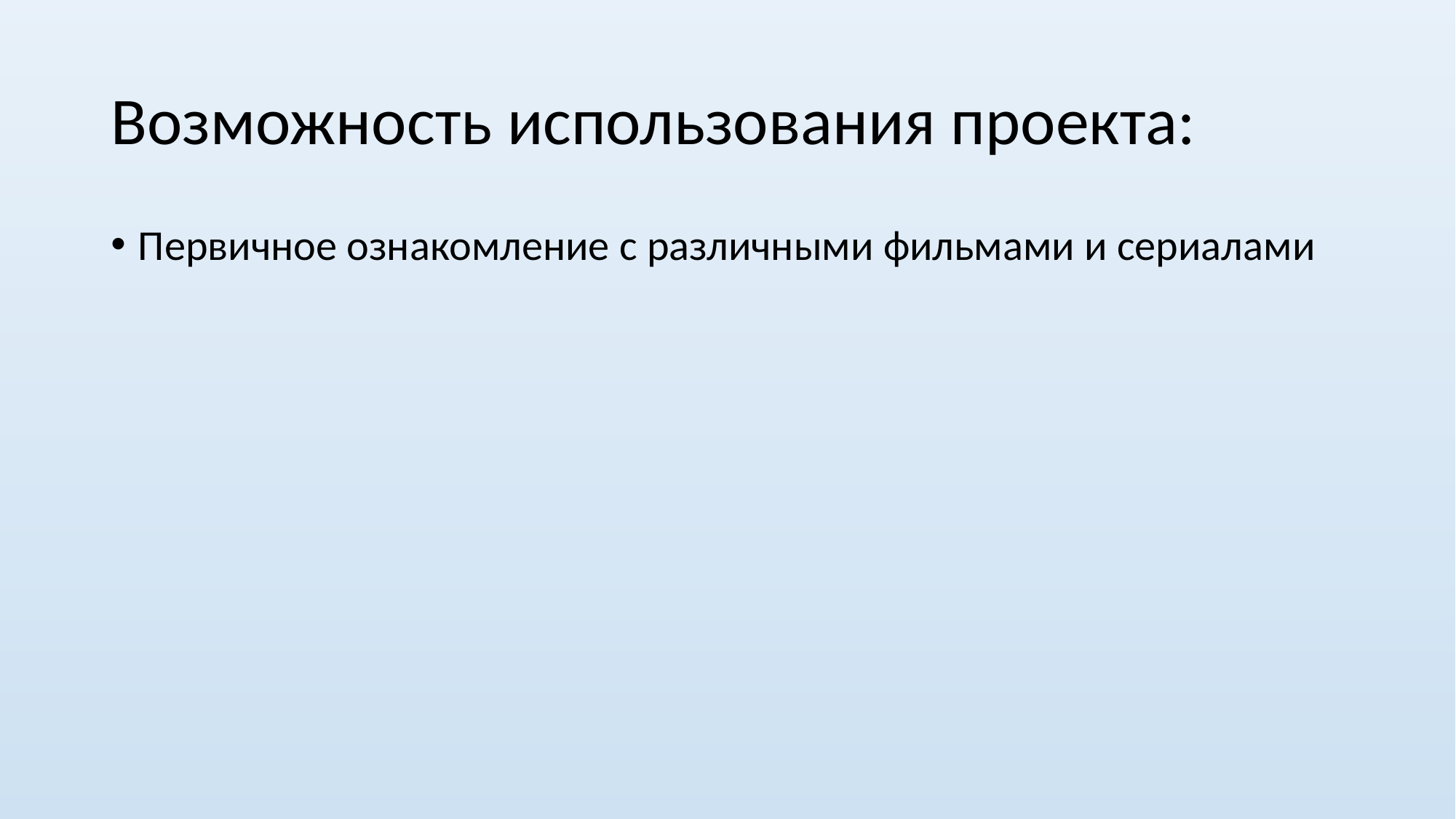

# Возможность использования проекта:
Первичное ознакомление с различными фильмами и сериалами